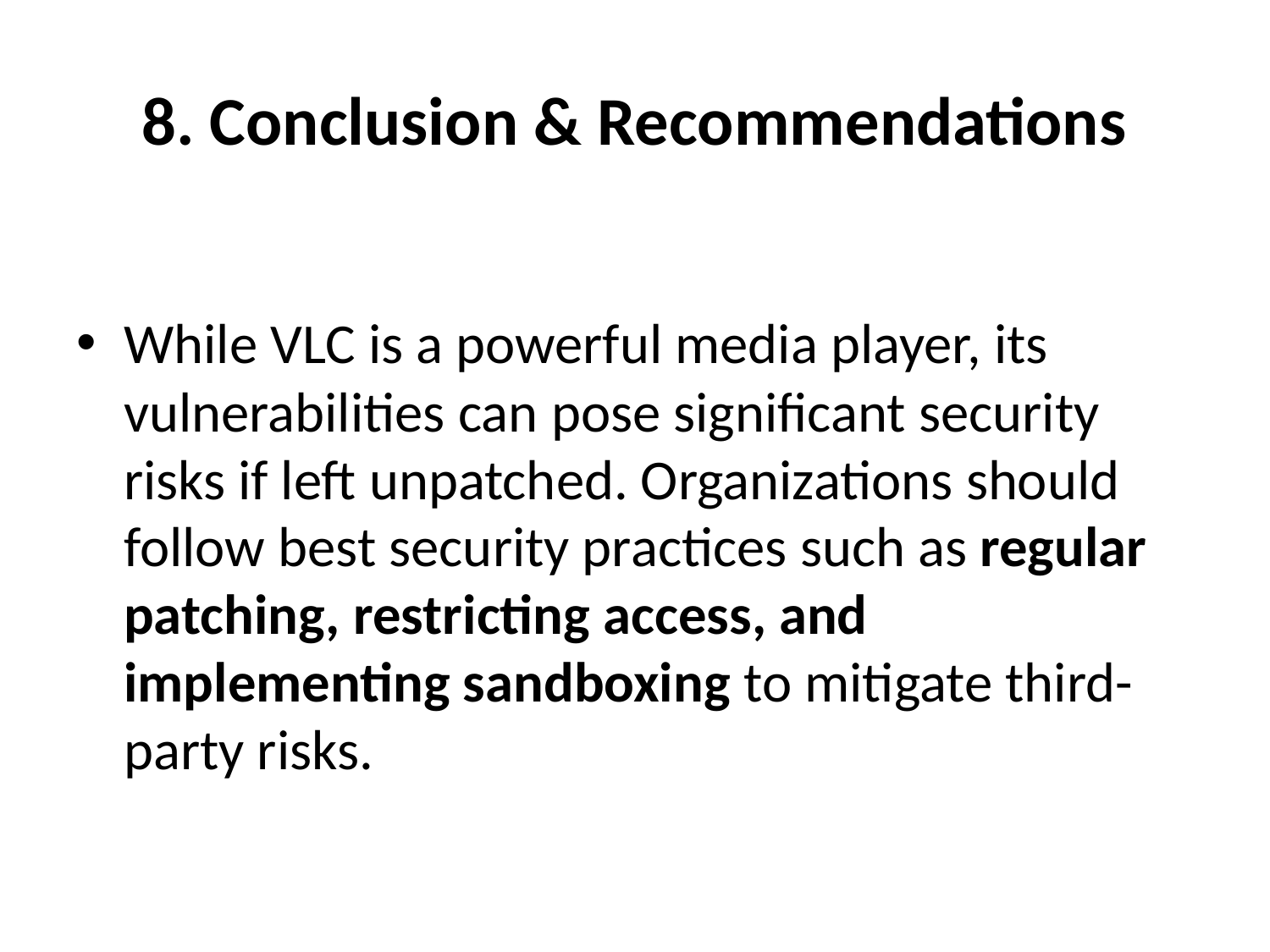

# 8. Conclusion & Recommendations

While VLC is a powerful media player, its vulnerabilities can pose significant security risks if left unpatched. Organizations should follow best security practices such as regular patching, restricting access, and implementing sandboxing to mitigate third-party risks.